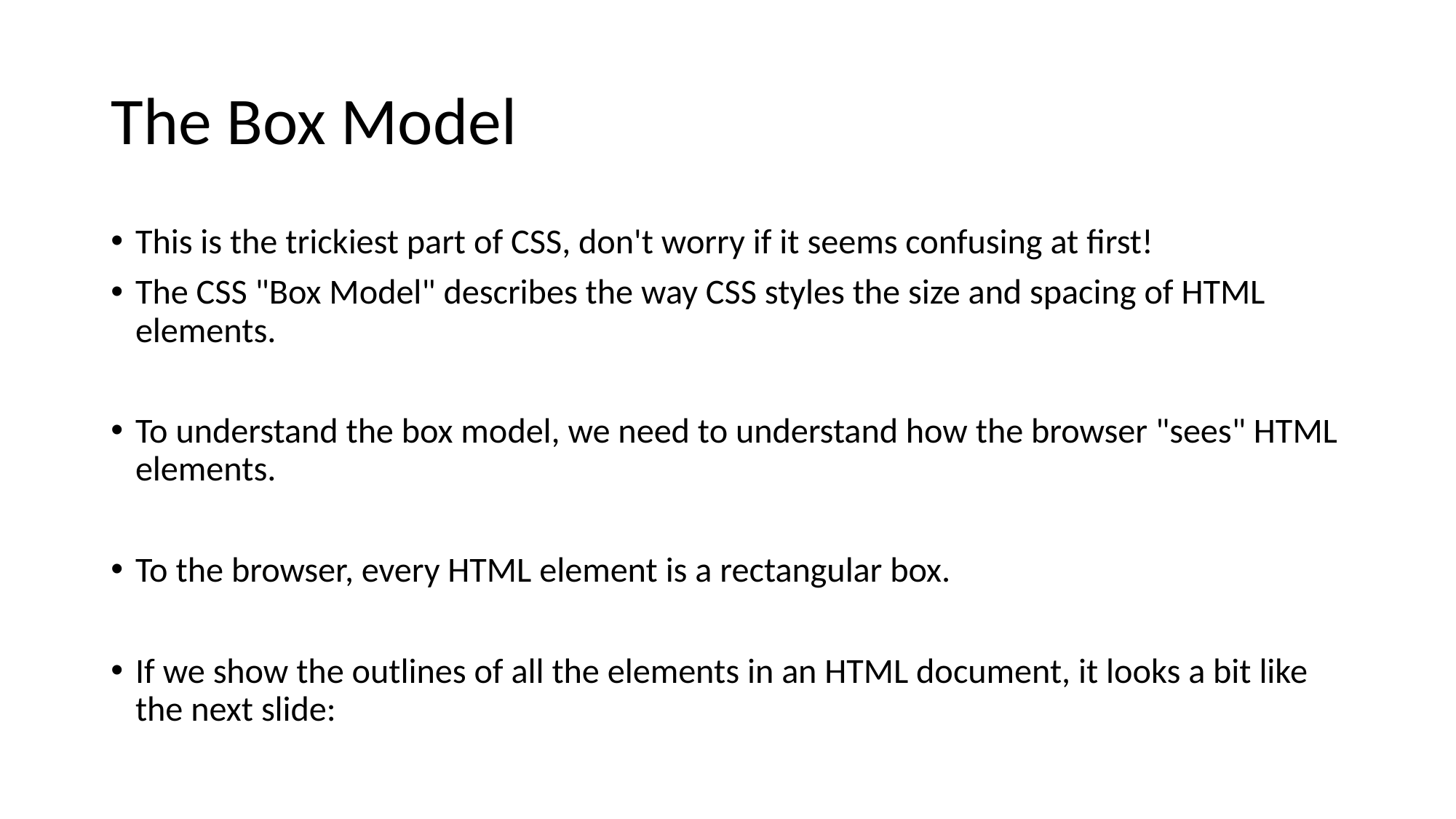

# The Box Model
This is the trickiest part of CSS, don't worry if it seems confusing at first!
The CSS "Box Model" describes the way CSS styles the size and spacing of HTML elements.

To understand the box model, we need to understand how the browser "sees" HTML elements.

To the browser, every HTML element is a rectangular box.

If we show the outlines of all the elements in an HTML document, it looks a bit like the next slide: